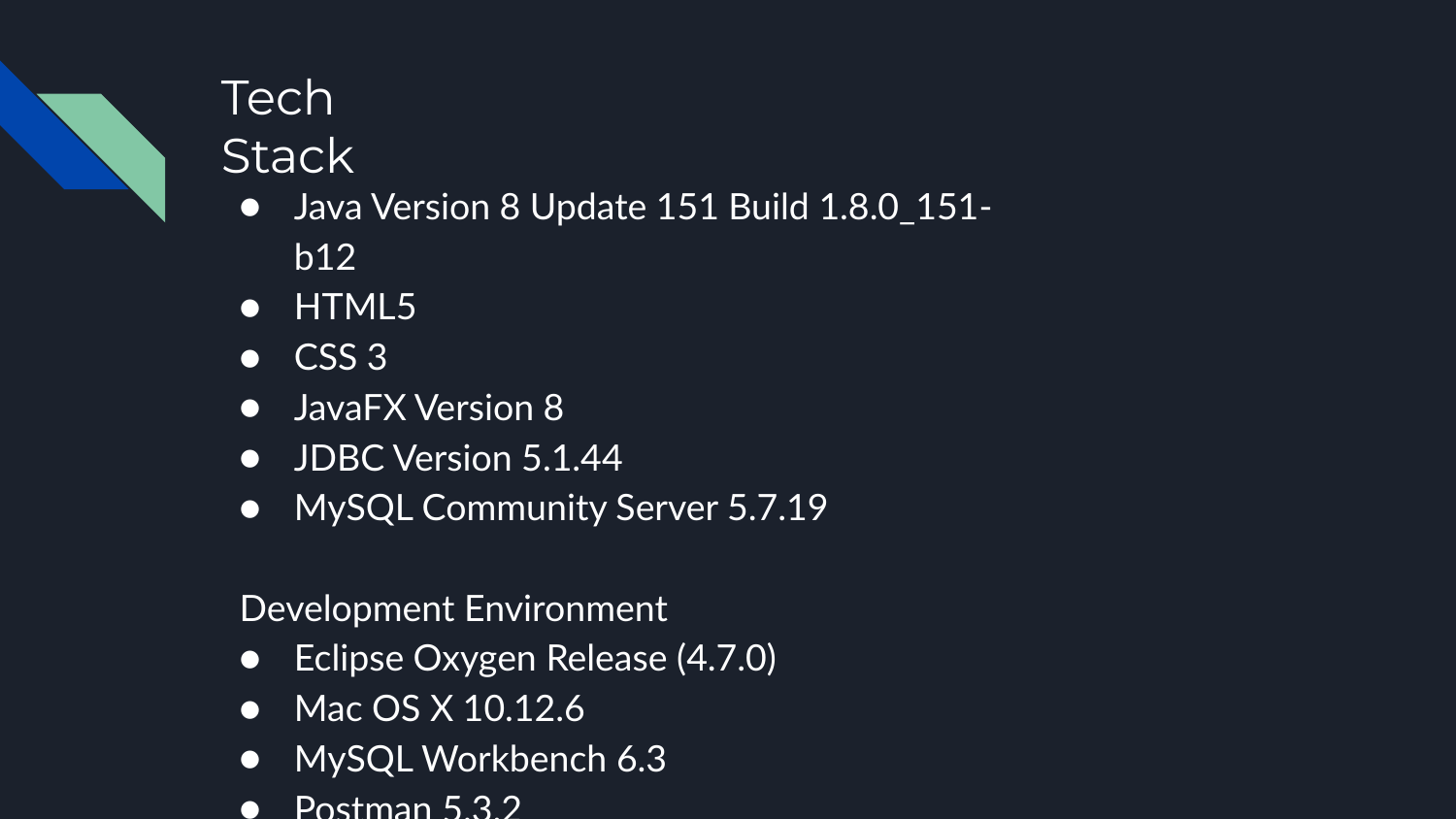

# Tech Stack
Java Version 8 Update 151 Build 1.8.0_151-b12
HTML5
CSS 3
JavaFX Version 8
JDBC Version 5.1.44
MySQL Community Server 5.7.19
Development Environment
Eclipse Oxygen Release (4.7.0)
Mac OS X 10.12.6
MySQL Workbench 6.3
Postman 5.3.2